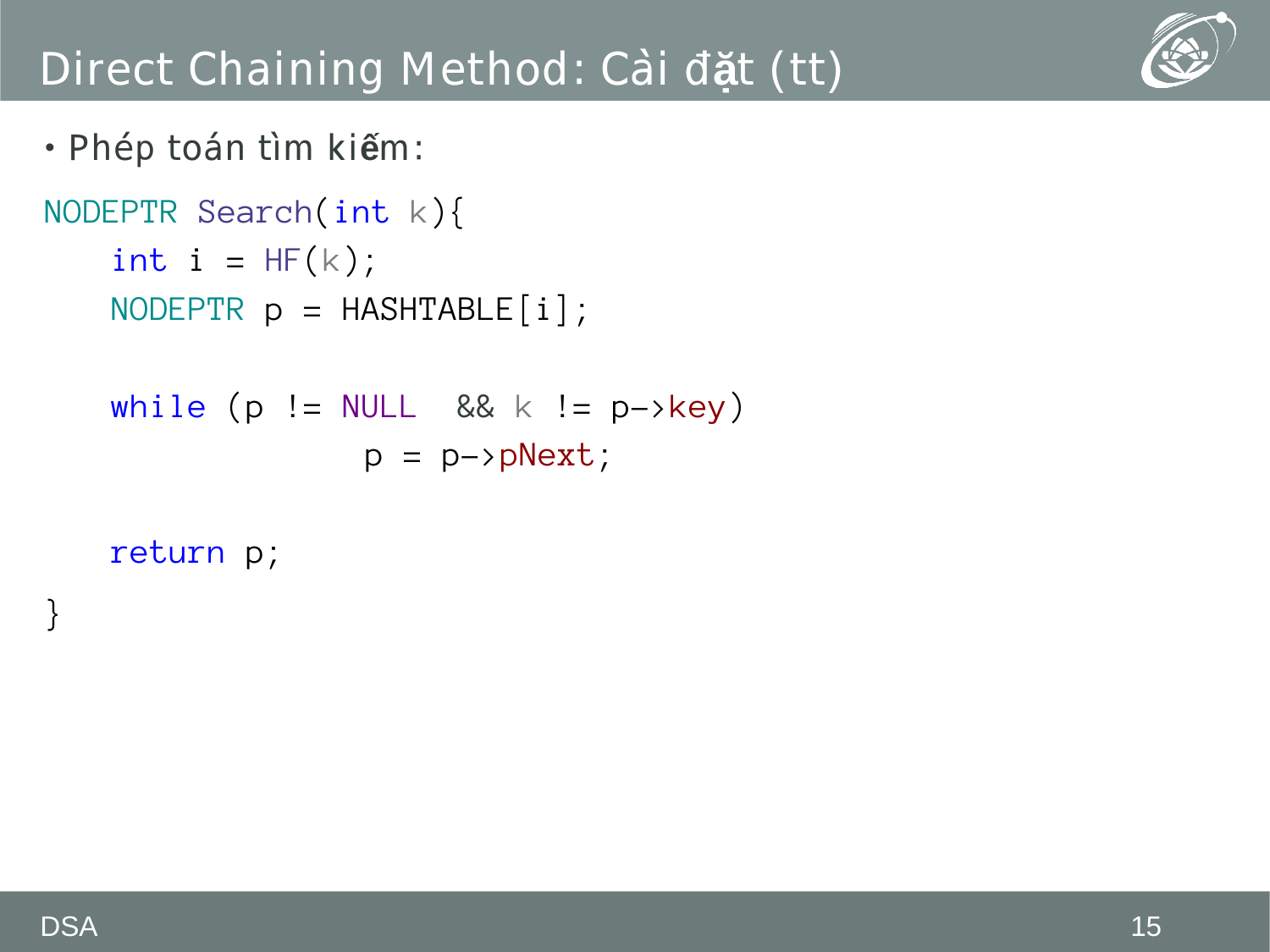

# Direct Chaining Method: Cài đặt (tt)
Phép toán tìm kiếm:
NODEPTR Search(int k){
int i = HF(k);
NODEPTR p = HASHTABLE[i];

while (p != NULL  && k != p->key)
		p = p->pNext;

return p;
}
DSA
15